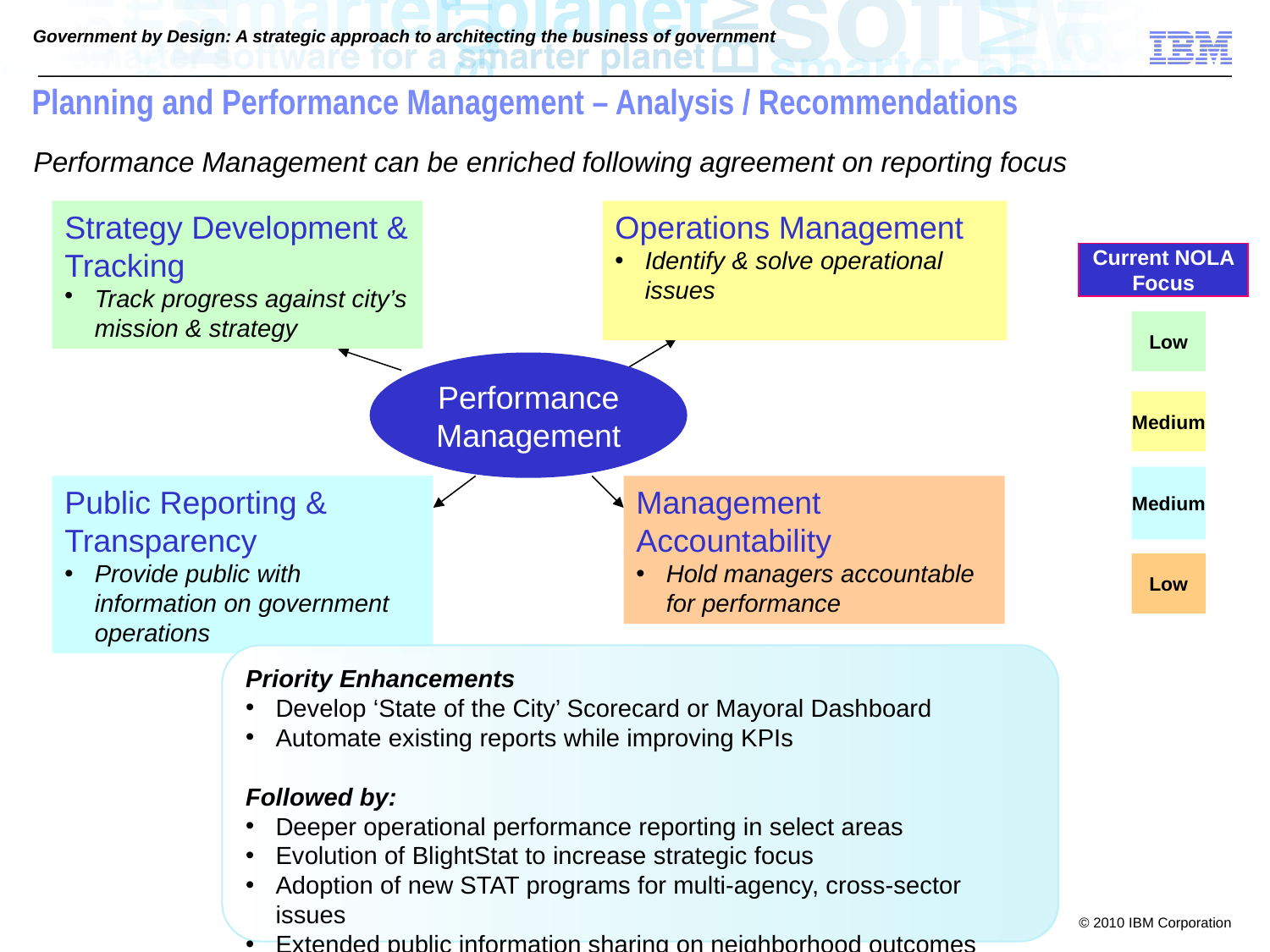

Planning and Performance Management – Analysis / Recommendations
Performance Management can be enriched following agreement on reporting focus
Strategy Development & Tracking
Track progress against city’s mission & strategy
Operations Management
Identify & solve operational issues

Current NOLA Focus
Low

Performance
Management
Medium
Medium
Public Reporting & Transparency
Provide public with information on government operations

Management Accountability
Hold managers accountable for performance
Low
Priority Enhancements
Develop ‘State of the City’ Scorecard or Mayoral Dashboard
Automate existing reports while improving KPIs

Followed by:
Deeper operational performance reporting in select areas
Evolution of BlightStat to increase strategic focus
Adoption of new STAT programs for multi-agency, cross-sector issues
Extended public information sharing on neighborhood outcomes